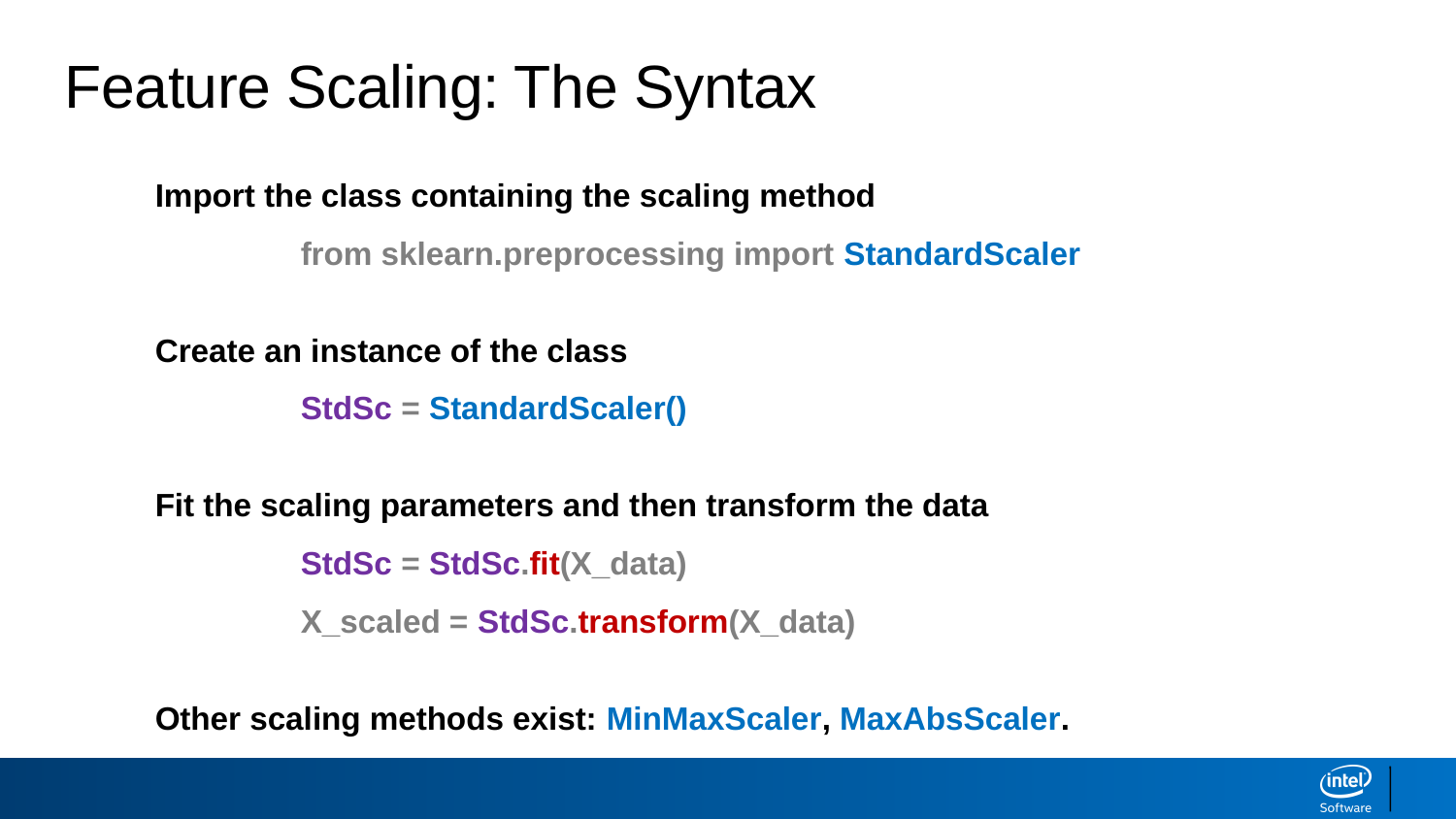

Feature Scaling: The Syntax
Import the class containing the scaling method
	from sklearn.preprocessing import StandardScaler

Create an instance of the class
	StdSc = StandardScaler()

Fit the scaling parameters and then transform the data
	StdSc = StdSc.fit(X_data)
	X_scaled = StdSc.transform(X_data)

Other scaling methods exist: MinMaxScaler, MaxAbsScaler.